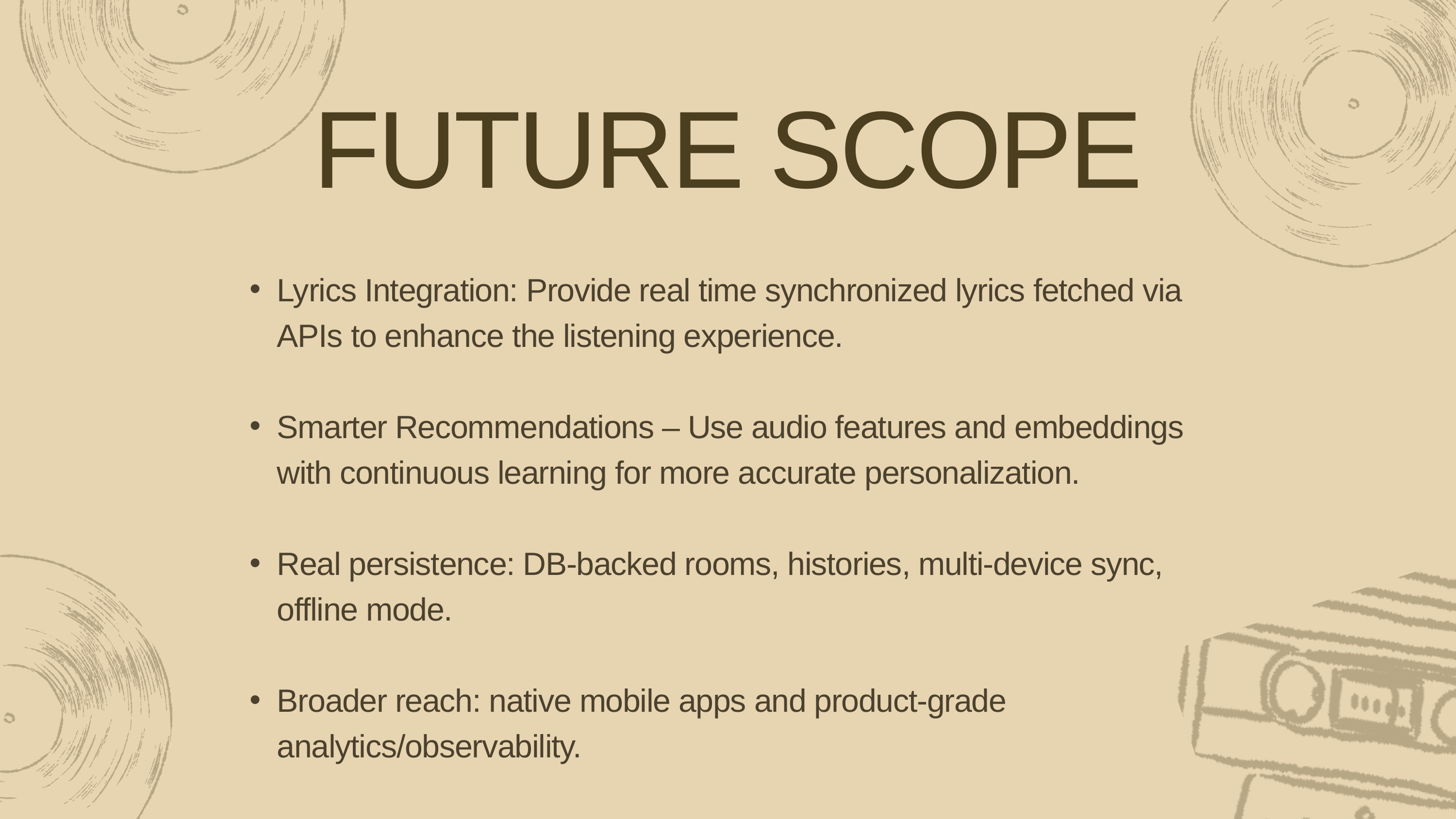

FUTURE SCOPE
Lyrics Integration: Provide real time synchronized lyrics fetched via APIs to enhance the listening experience.

Smarter Recommendations – Use audio features and embeddings with continuous learning for more accurate personalization.

Real persistence: DB‑backed rooms, histories, multi‑device sync, offline mode.

Broader reach: native mobile apps and product‑grade analytics/observability.